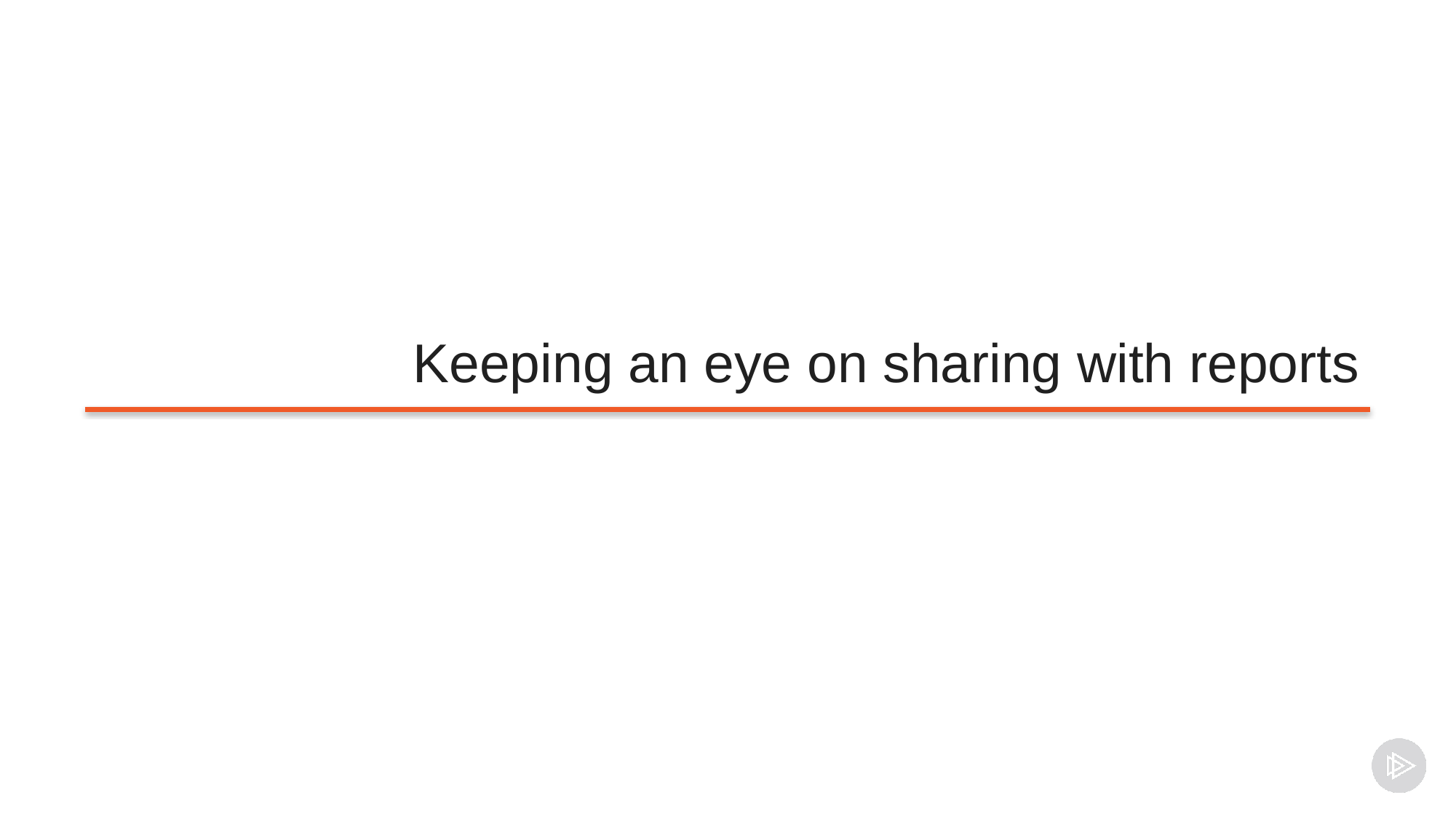

# Keeping an eye on sharing with reports